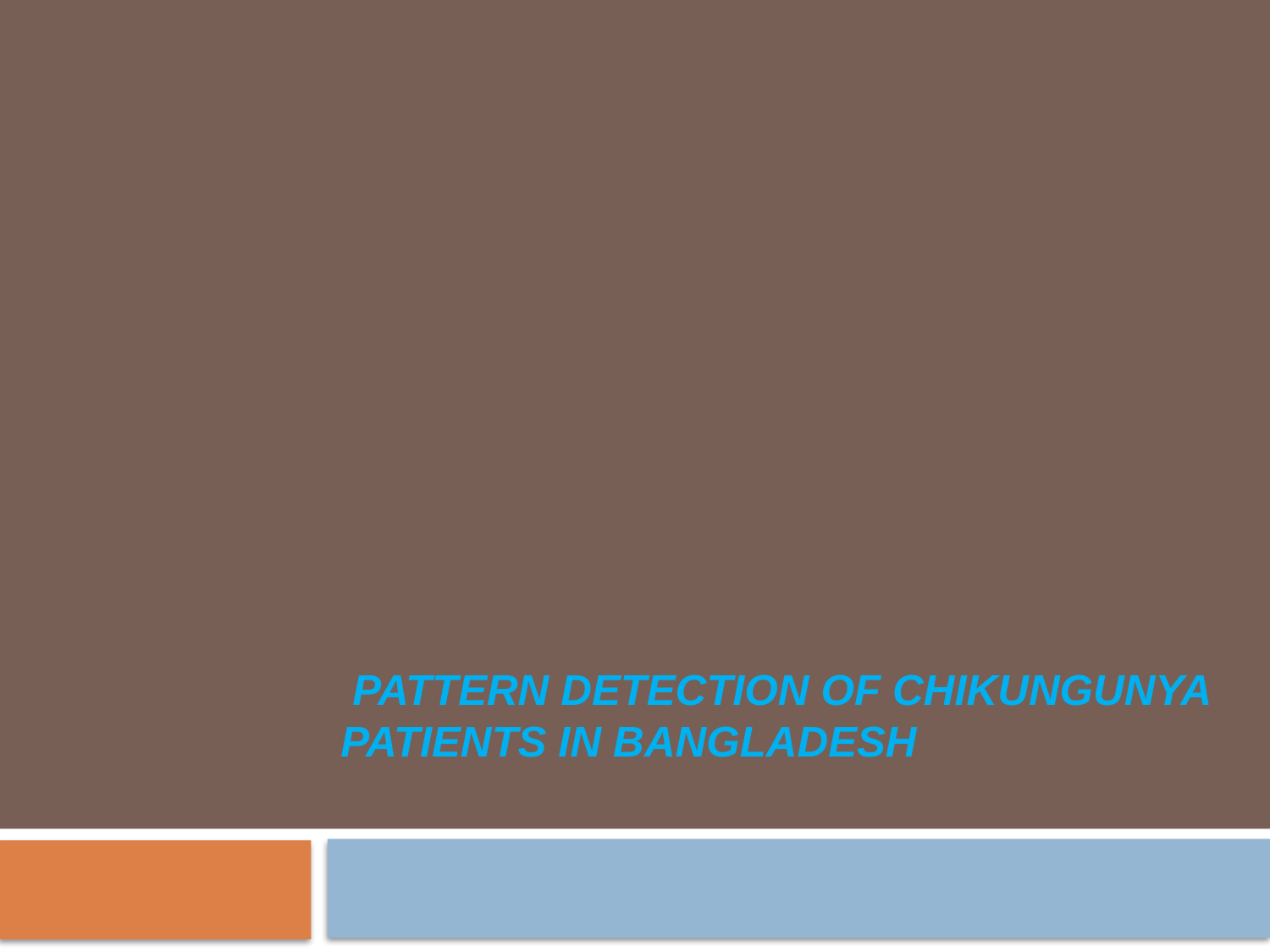

# Pattern detection of Chikungunya patients in Bangladesh